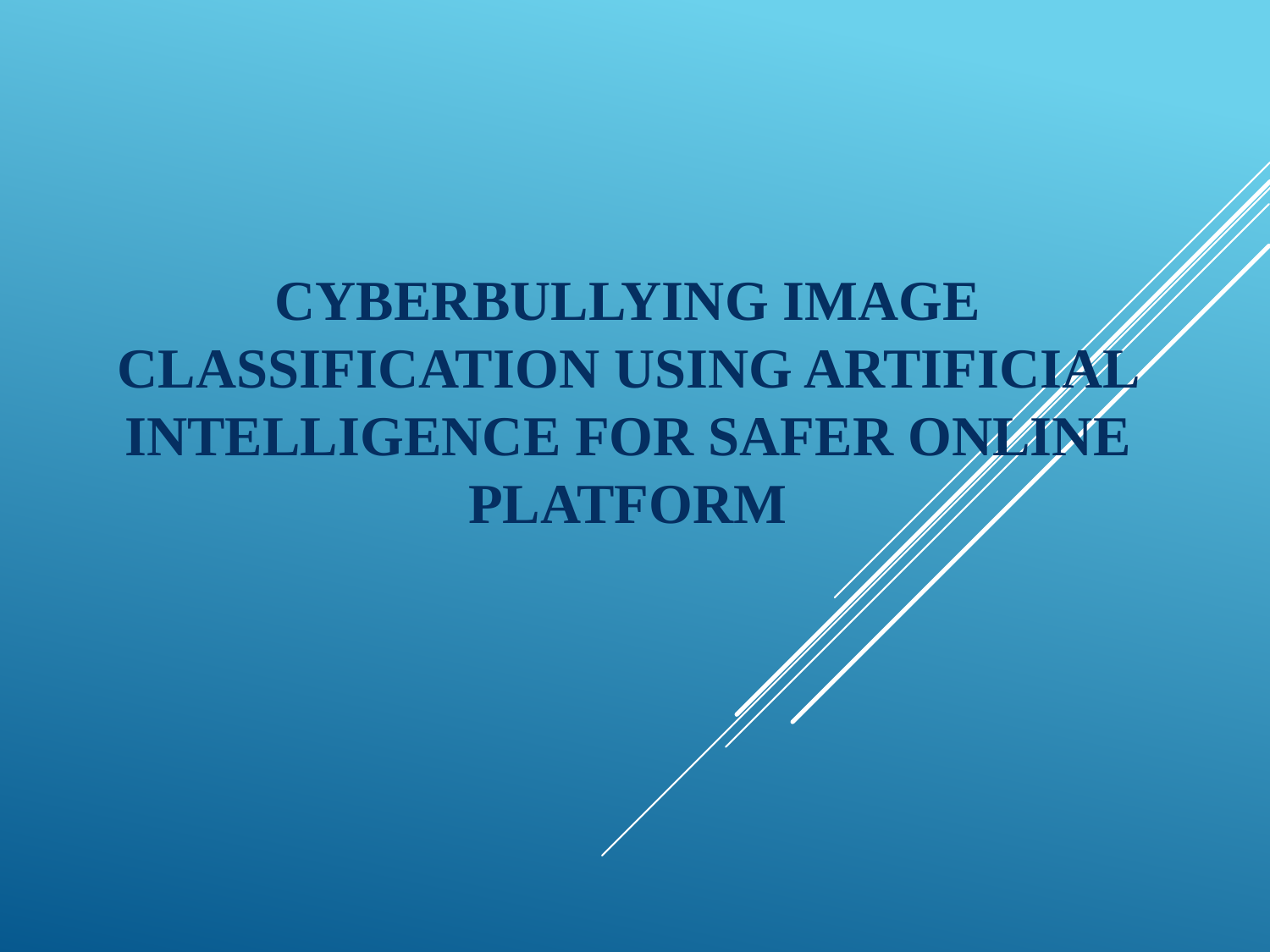

# Cyberbullying Image Classification using Artificial Intelligence for Safer Online Platform